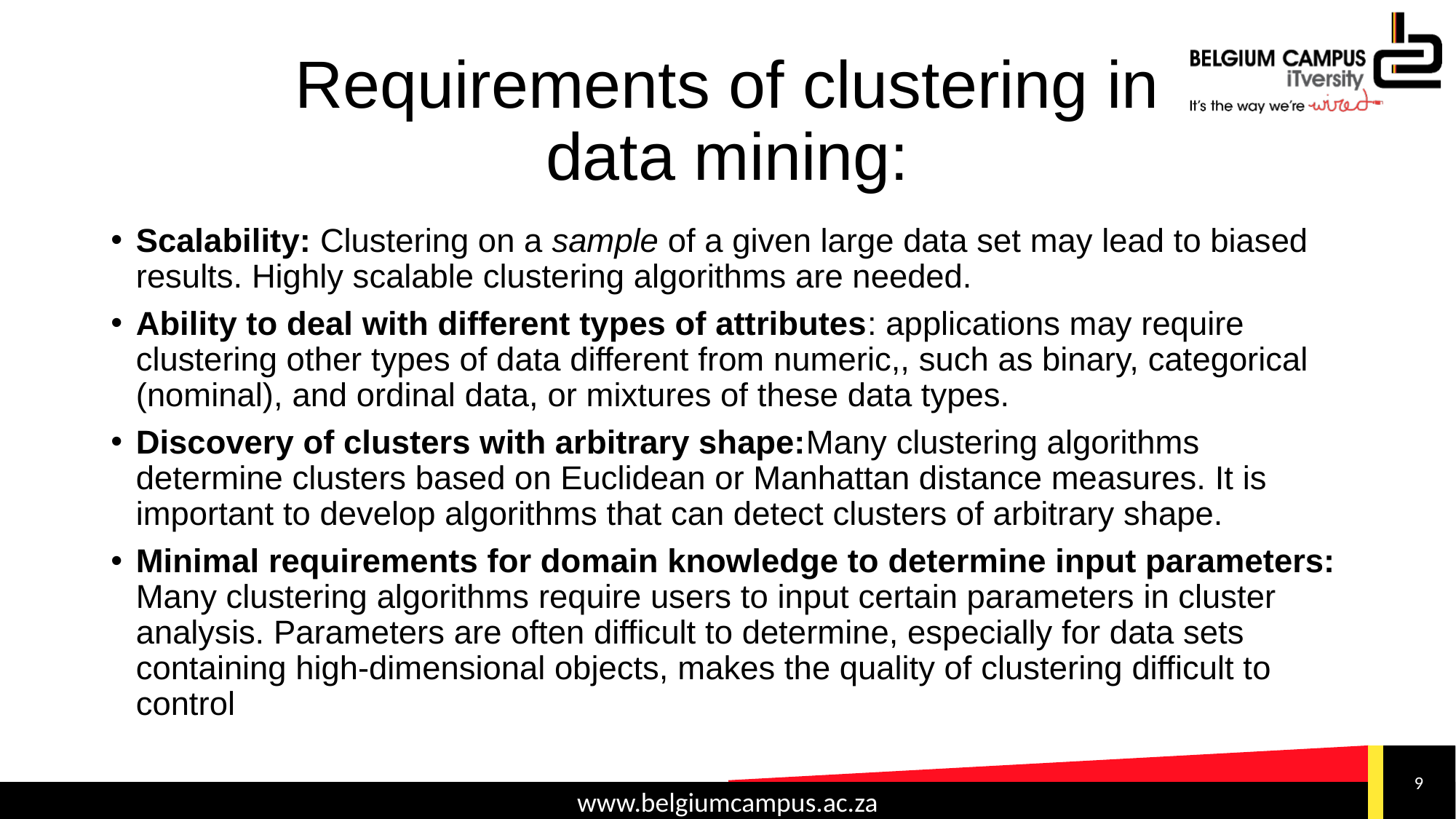

# Requirements of clustering in data mining:
Scalability: Clustering on a sample of a given large data set may lead to biased results. Highly scalable clustering algorithms are needed.
Ability to deal with different types of attributes: applications may require clustering other types of data different from numeric,, such as binary, categorical (nominal), and ordinal data, or mixtures of these data types.
Discovery of clusters with arbitrary shape:Many clustering algorithms determine clusters based on Euclidean or Manhattan distance measures. It is important to develop algorithms that can detect clusters of arbitrary shape.
Minimal requirements for domain knowledge to determine input parameters: Many clustering algorithms require users to input certain parameters in cluster analysis. Parameters are often difficult to determine, especially for data sets containing high-dimensional objects, makes the quality of clustering difficult to control